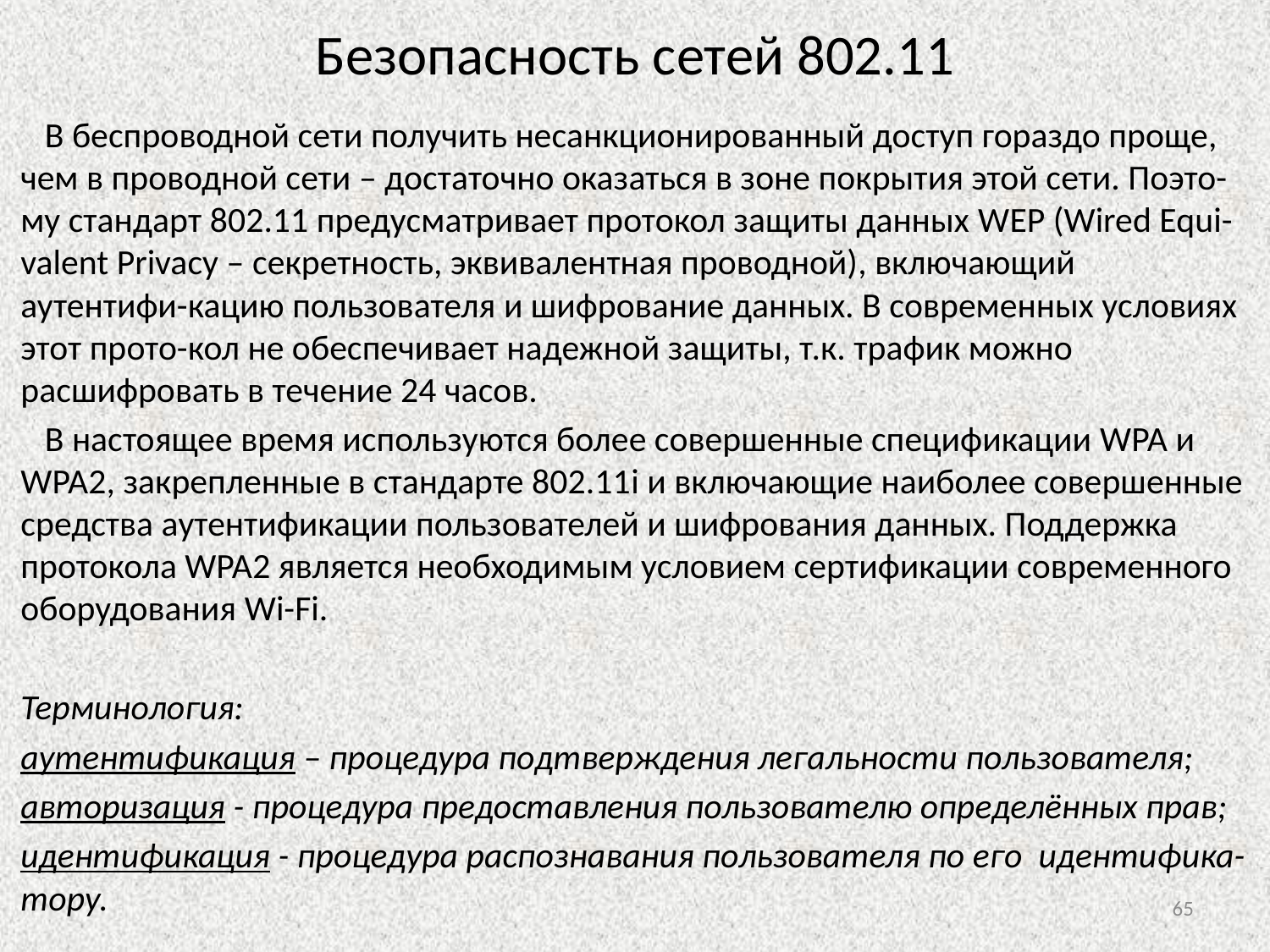

# Безопасность сетей 802.11
   В беспроводной сети получить несанкционированный доступ гораздо проще, чем в проводной сети – достаточно оказаться в зоне покрытия этой сети. Поэто-му стандарт 802.11 предусматривает протокол защиты данных WEP (Wired Equi-valent Privacy – секретность, эквивалентная проводной), включающий аутентифи-кацию пользователя и шифрование данных. В современных условиях этот прото-кол не обеспечивает надежной защиты, т.к. трафик можно расшифровать в течение 24 часов.
   В настоящее время используются более совершенные спецификации WPA и   WPA2, закрепленные в стандарте 802.11i и включающие наиболее совершенные средства аутентификации пользователей и шифрования данных. Поддержка протокола WPA2 является необходимым условием сертификации современного оборудования Wi-Fi.

Терминология:
аутентификация – процедура подтверждения легальности пользователя;
авторизация - процедура предоставления пользователю определённых прав;
идентификация - процедура распознавания пользователя по его  идентифика-тору.

65